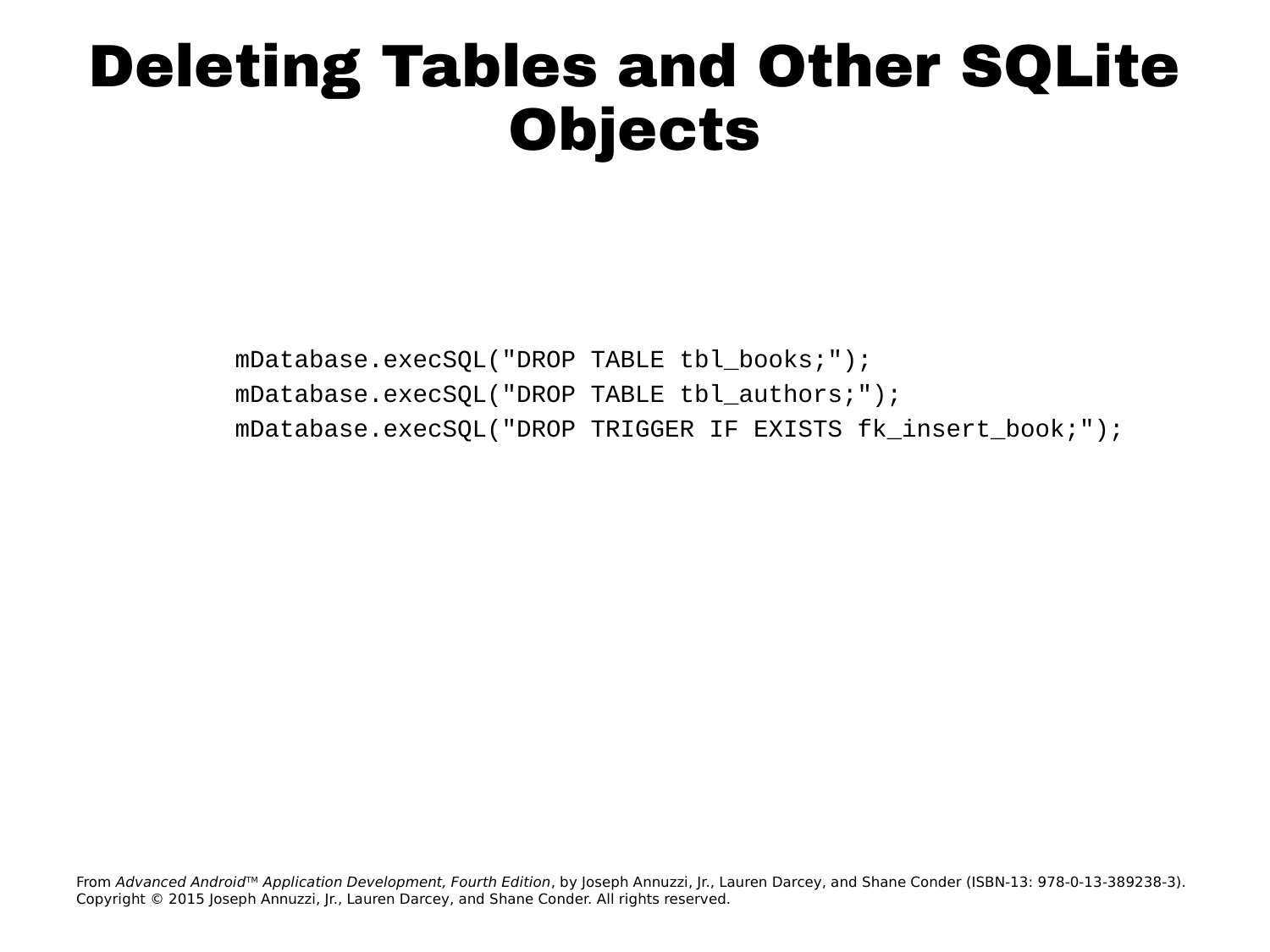

# Deleting Tables and Other SQLite Objects

mDatabase.execSQL("DROP TABLE tbl_books;");
mDatabase.execSQL("DROP TABLE tbl_authors;");
mDatabase.execSQL("DROP TRIGGER IF EXISTS fk_insert_book;");
From Advanced AndroidTM Application Development, Fourth Edition, by Joseph Annuzzi, Jr., Lauren Darcey, and Shane Conder (ISBN-13: 978-0-13-389238-3). Copyright © 2015 Joseph Annuzzi, Jr., Lauren Darcey, and Shane Conder. All rights reserved.